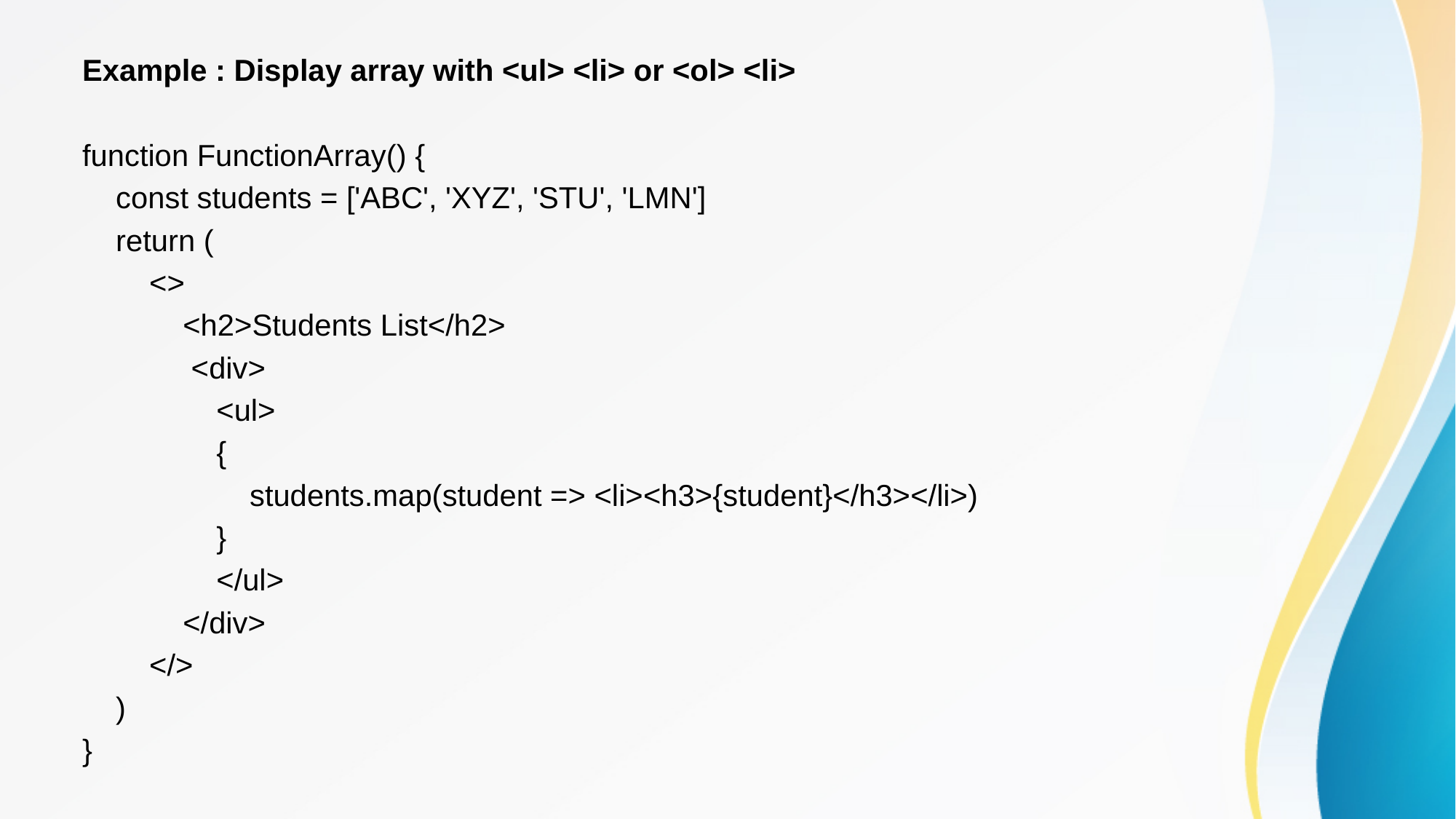

Example : Display array with <ul> <li> or <ol> <li>

function FunctionArray() {
    const students = ['ABC', 'XYZ', 'STU', 'LMN']
    return (
        <>
            <h2>Students List</h2>
             <div>
                <ul>
                {
                    students.map(student => <li><h3>{student}</h3></li>)
                }
                </ul>
            </div>
        </>
    )
}